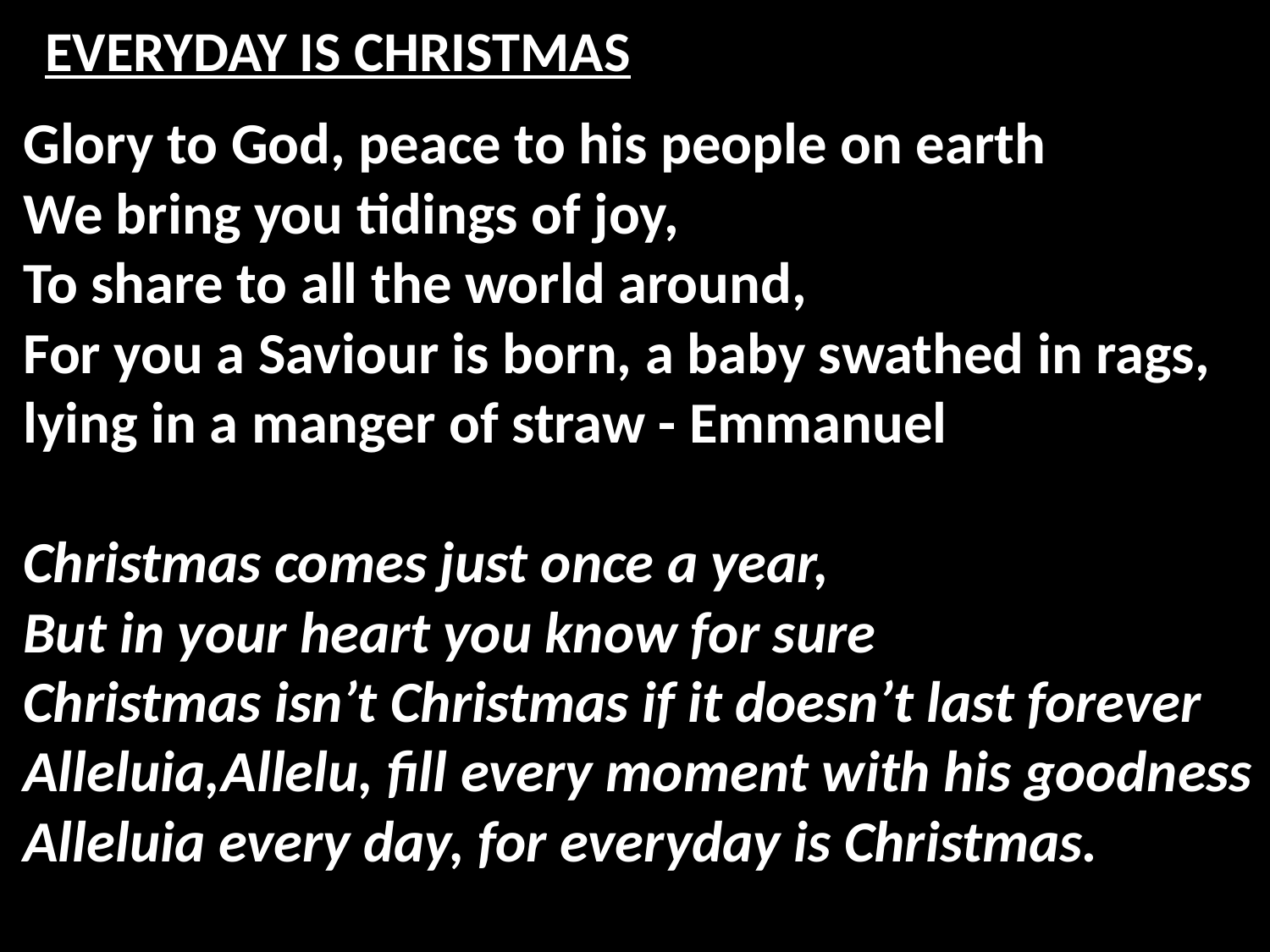

# EVERYDAY IS CHRISTMAS
Glory to God, peace to his people on earth
We bring you tidings of joy,
To share to all the world around,
For you a Saviour is born, a baby swathed in rags,
lying in a manger of straw - Emmanuel

Christmas comes just once a year,
But in your heart you know for sure
Christmas isn’t Christmas if it doesn’t last forever
Alleluia,Allelu, fill every moment with his goodness
Alleluia every day, for everyday is Christmas.